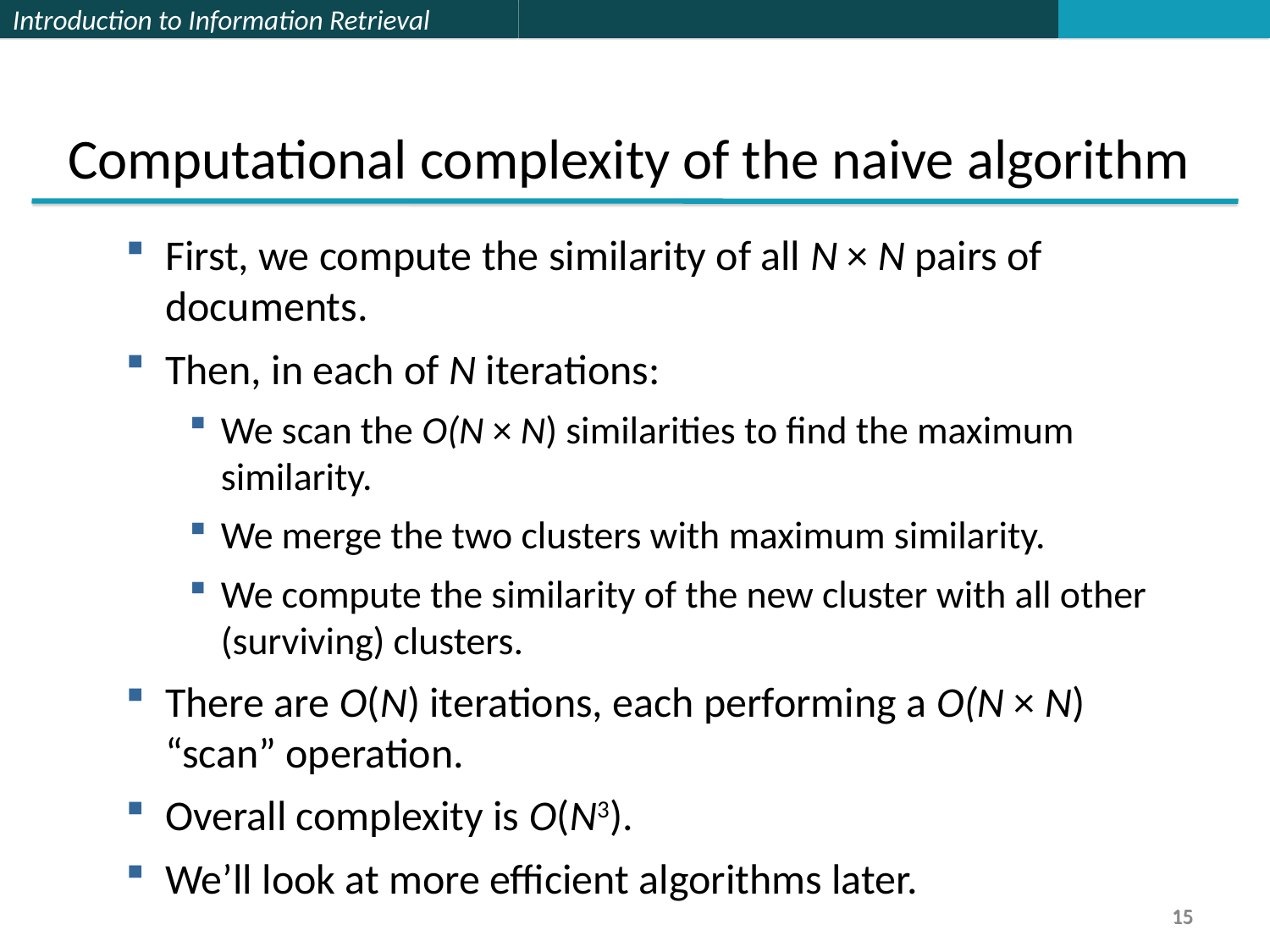

Computational complexity of the naive algorithm

First, we compute the similarity of all N × N pairs of documents.
Then, in each of N iterations:
We scan the O(N × N) similarities to find the maximum similarity.
We merge the two clusters with maximum similarity.
We compute the similarity of the new cluster with all other (surviving) clusters.
There are O(N) iterations, each performing a O(N × N) “scan” operation.
Overall complexity is O(N3).
We’ll look at more efficient algorithms later.
15
15